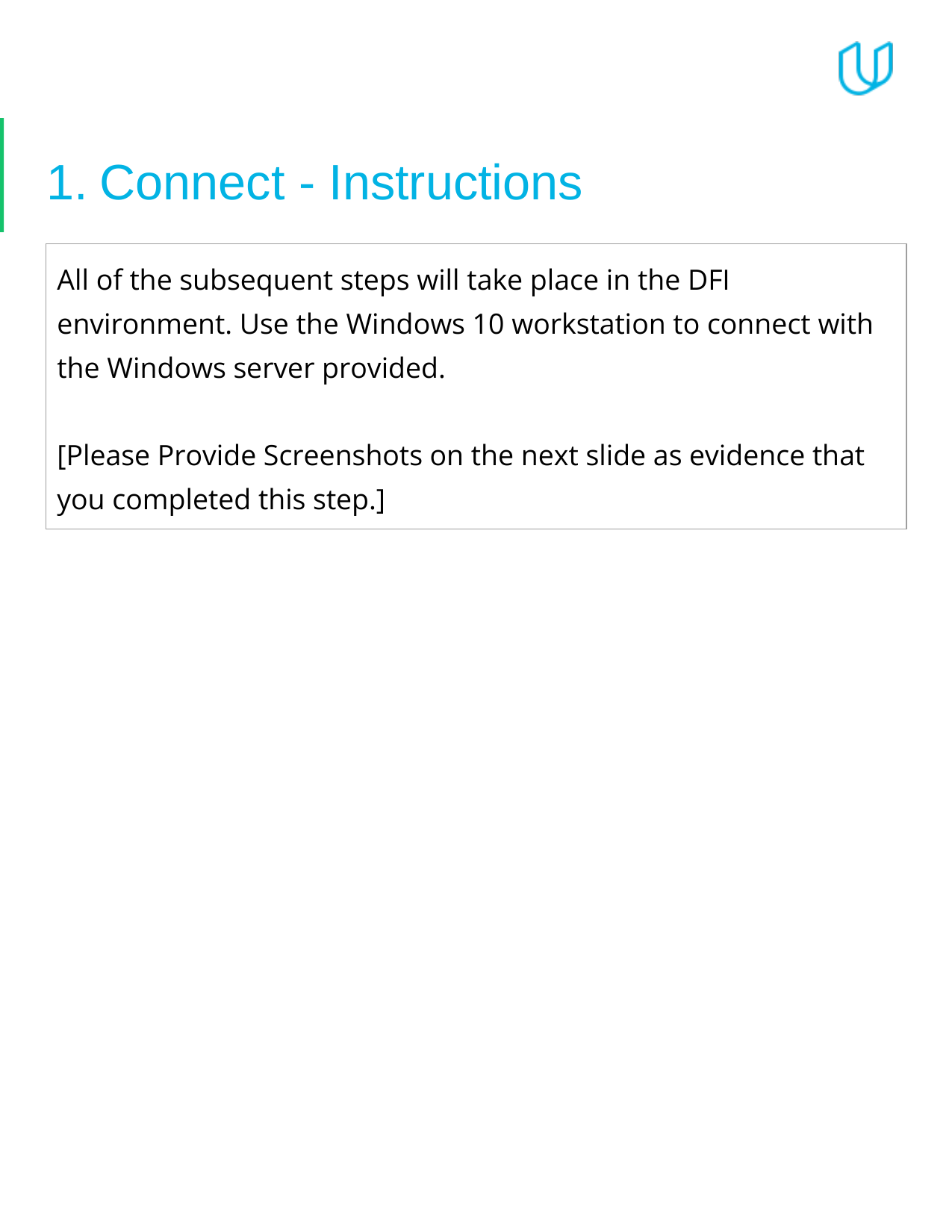

# Connect - Instructions
| All of the subsequent steps will take place in the DFI environment. Use the Windows 10 workstation to connect with the Windows server provided. [Please Provide Screenshots on the next slide as evidence that you completed this step.] |  |  |
| --- | --- | --- |